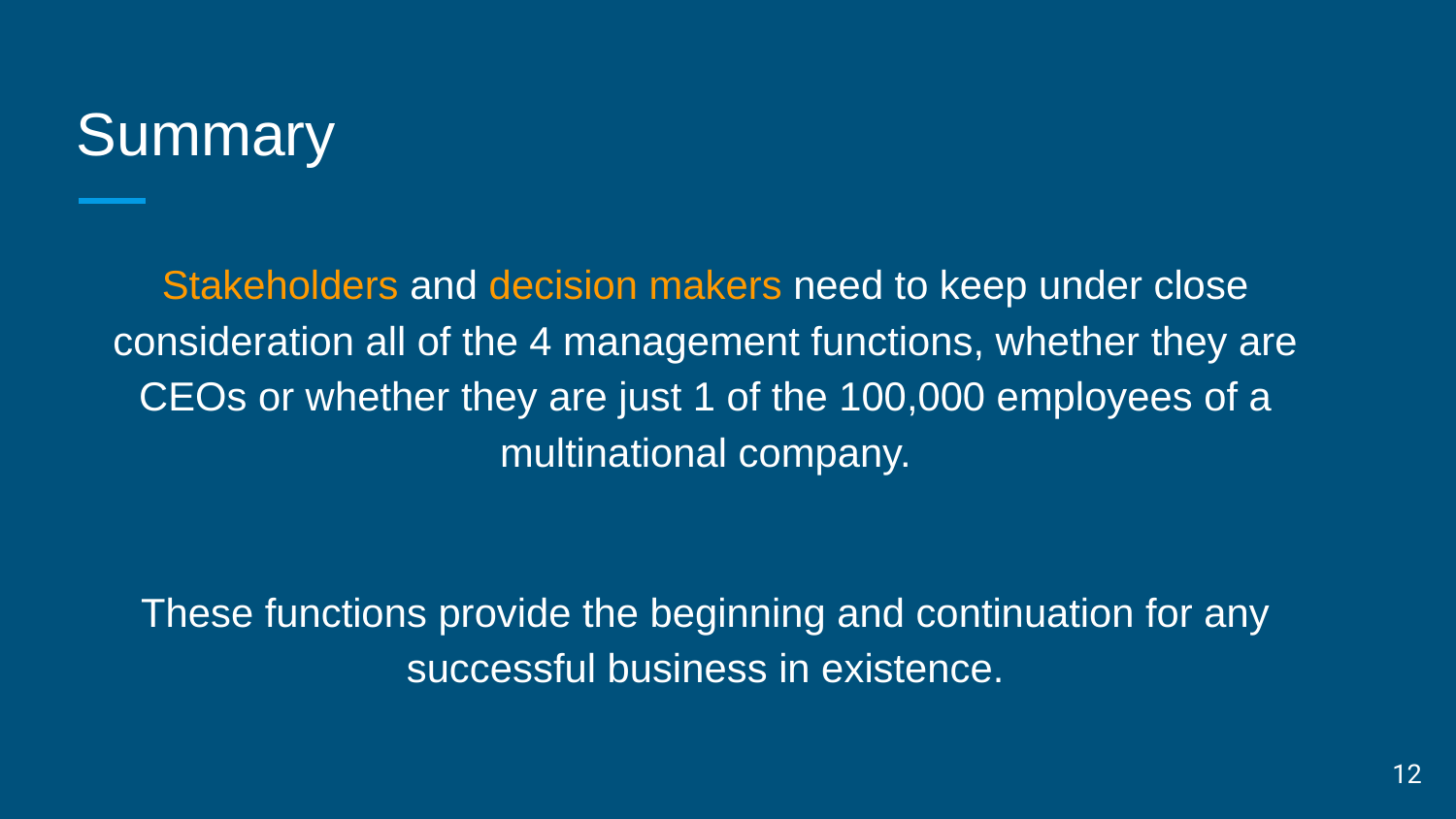

# Summary
Stakeholders and decision makers need to keep under close consideration all of the 4 management functions, whether they are CEOs or whether they are just 1 of the 100,000 employees of a multinational company.

These functions provide the beginning and continuation for any successful business in existence.
12